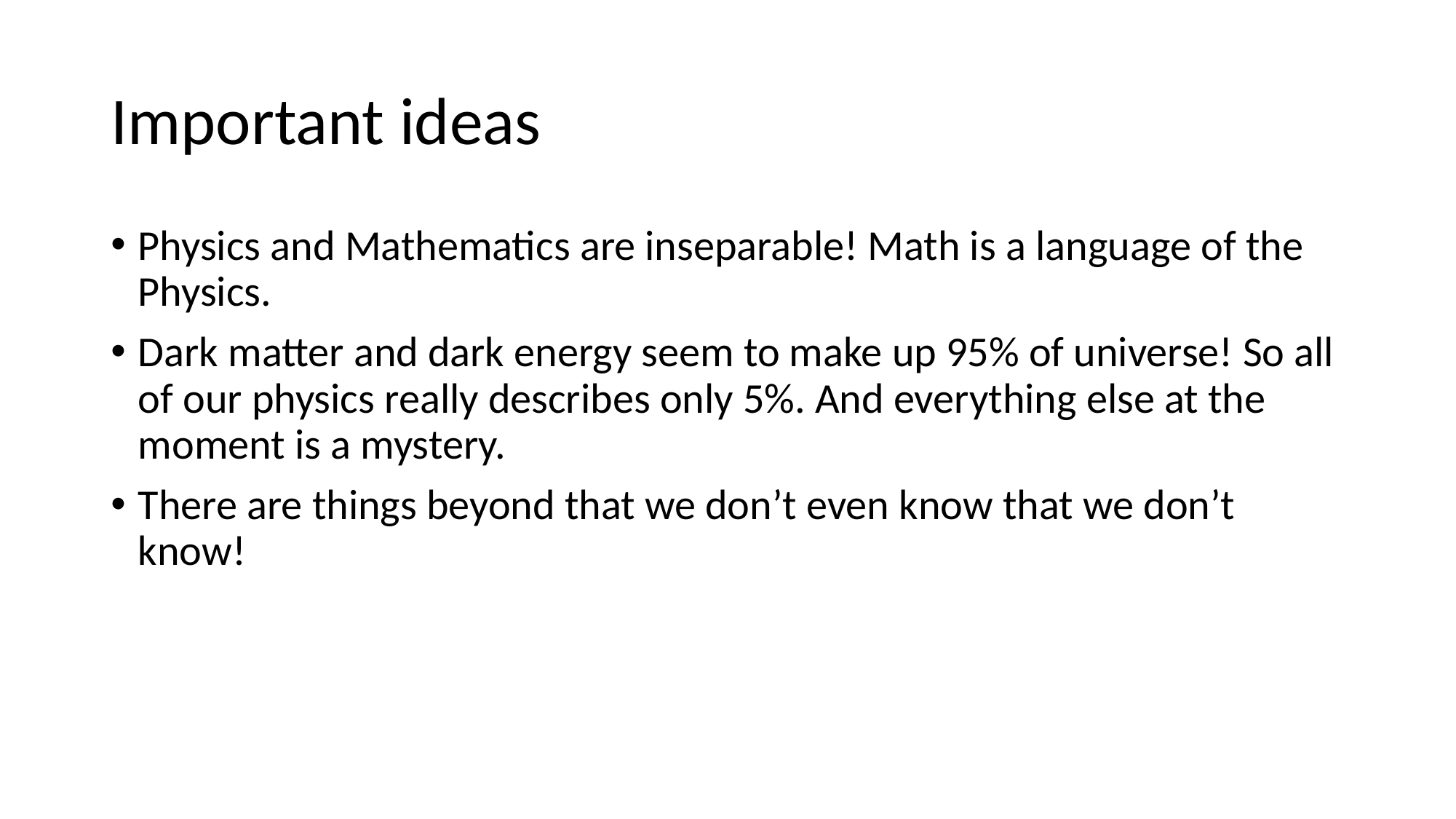

# Important ideas
Physics and Mathematics are inseparable! Math is a language of the Physics.
Dark matter and dark energy seem to make up 95% of universe! So all of our physics really describes only 5%. And everything else at the moment is a mystery.
There are things beyond that we don’t even know that we don’t know!